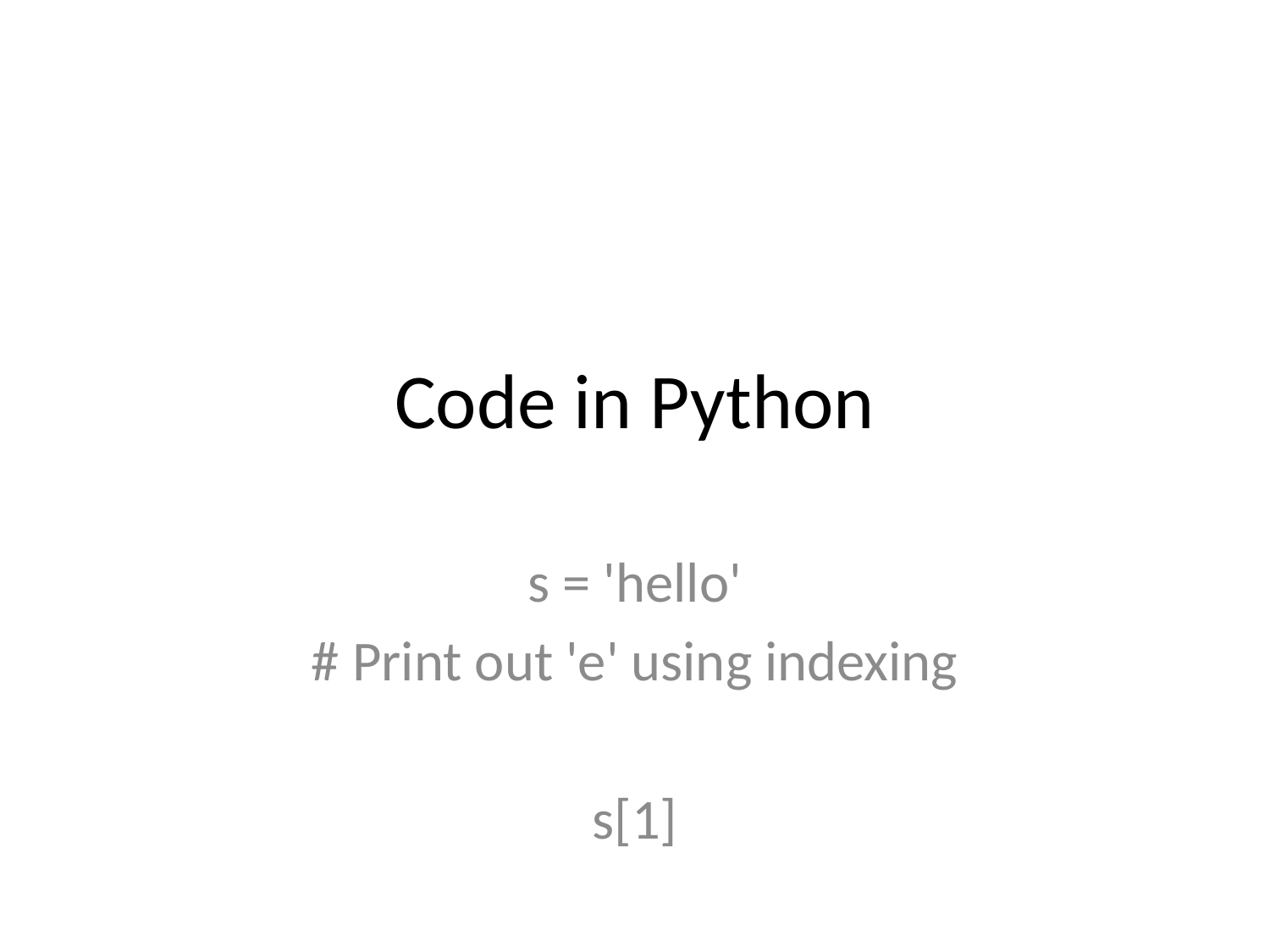

# Code in Python
s = 'hello'
# Print out 'e' using indexing

s[1]